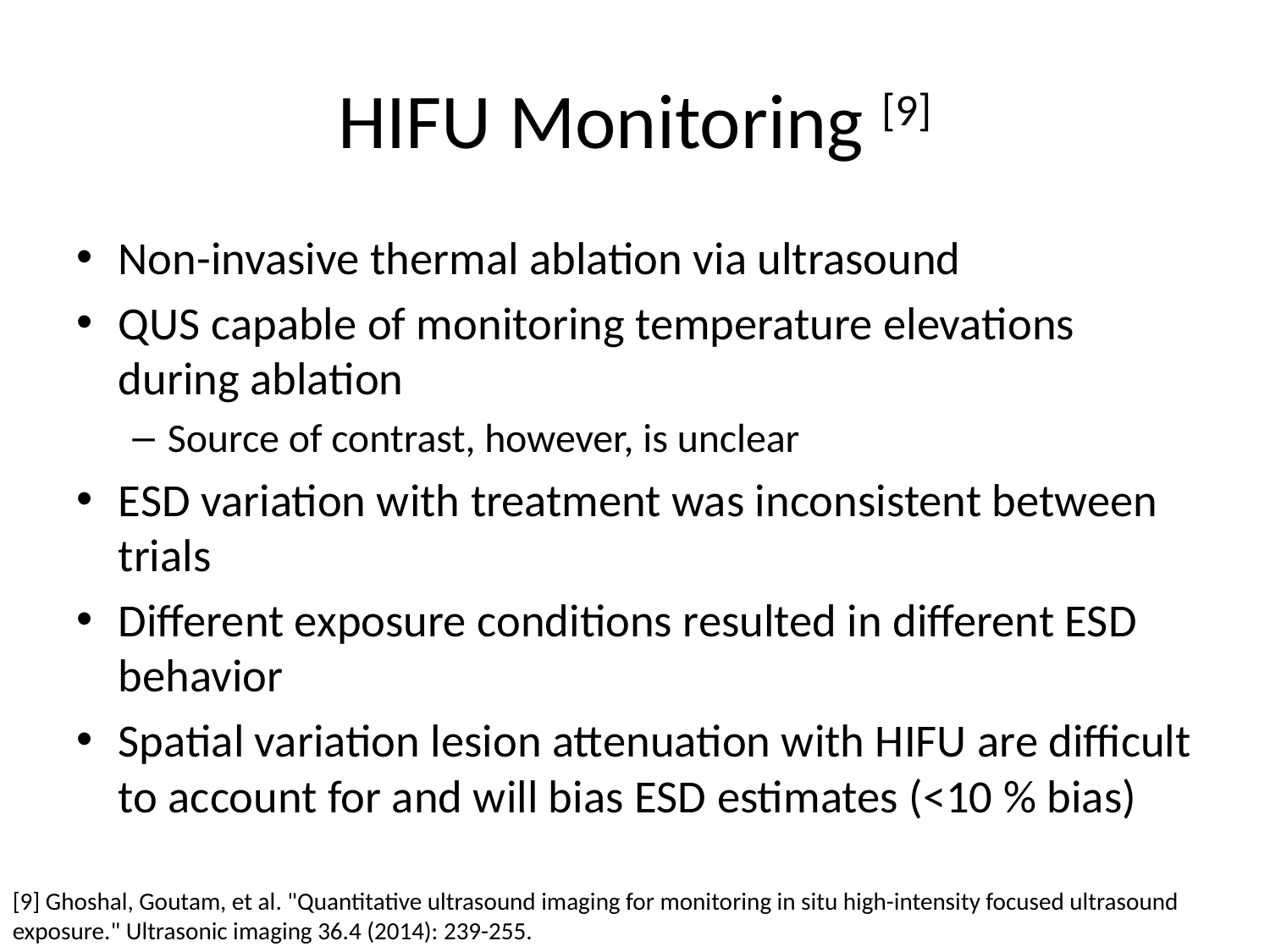

# HIFU Monitoring [9]
Non-invasive thermal ablation via ultrasound
QUS capable of monitoring temperature elevations during ablation
Source of contrast, however, is unclear
ESD variation with treatment was inconsistent between trials
Different exposure conditions resulted in different ESD behavior
Spatial variation lesion attenuation with HIFU are difficult to account for and will bias ESD estimates (<10 % bias)
[9] Ghoshal, Goutam, et al. "Quantitative ultrasound imaging for monitoring in situ high-intensity focused ultrasound exposure." Ultrasonic imaging 36.4 (2014): 239-255.